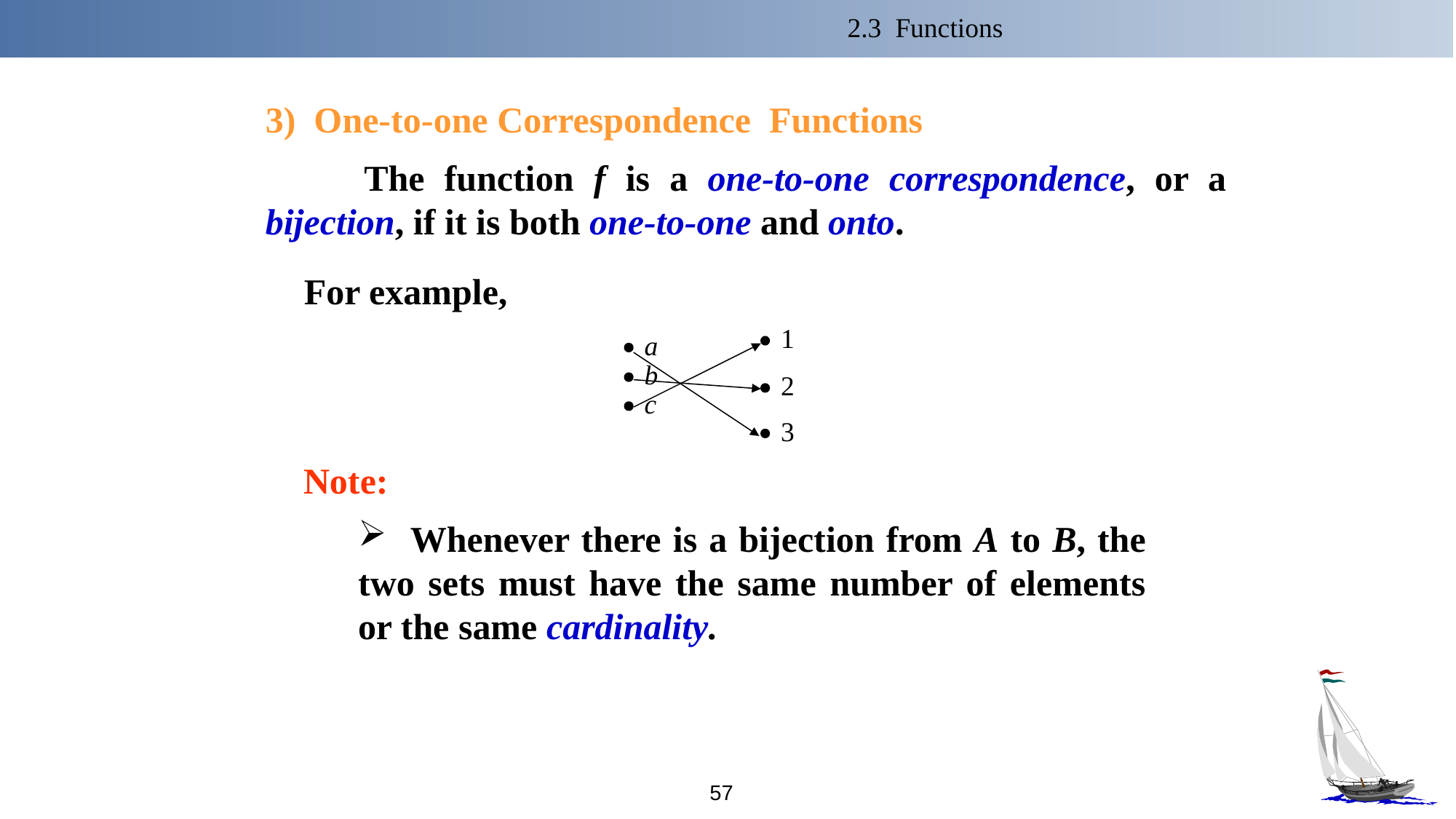

2.3  Functions
3)  One-to-one Correspondence  Functions
     The function f is a one-to-one correspondence, or a bijection, if it is both one-to-one and onto.
For example,
1

a

b

2

c

3

Note:
  Whenever there is a bijection from A to B, the two sets must have the same number of elements or the same cardinality.
57